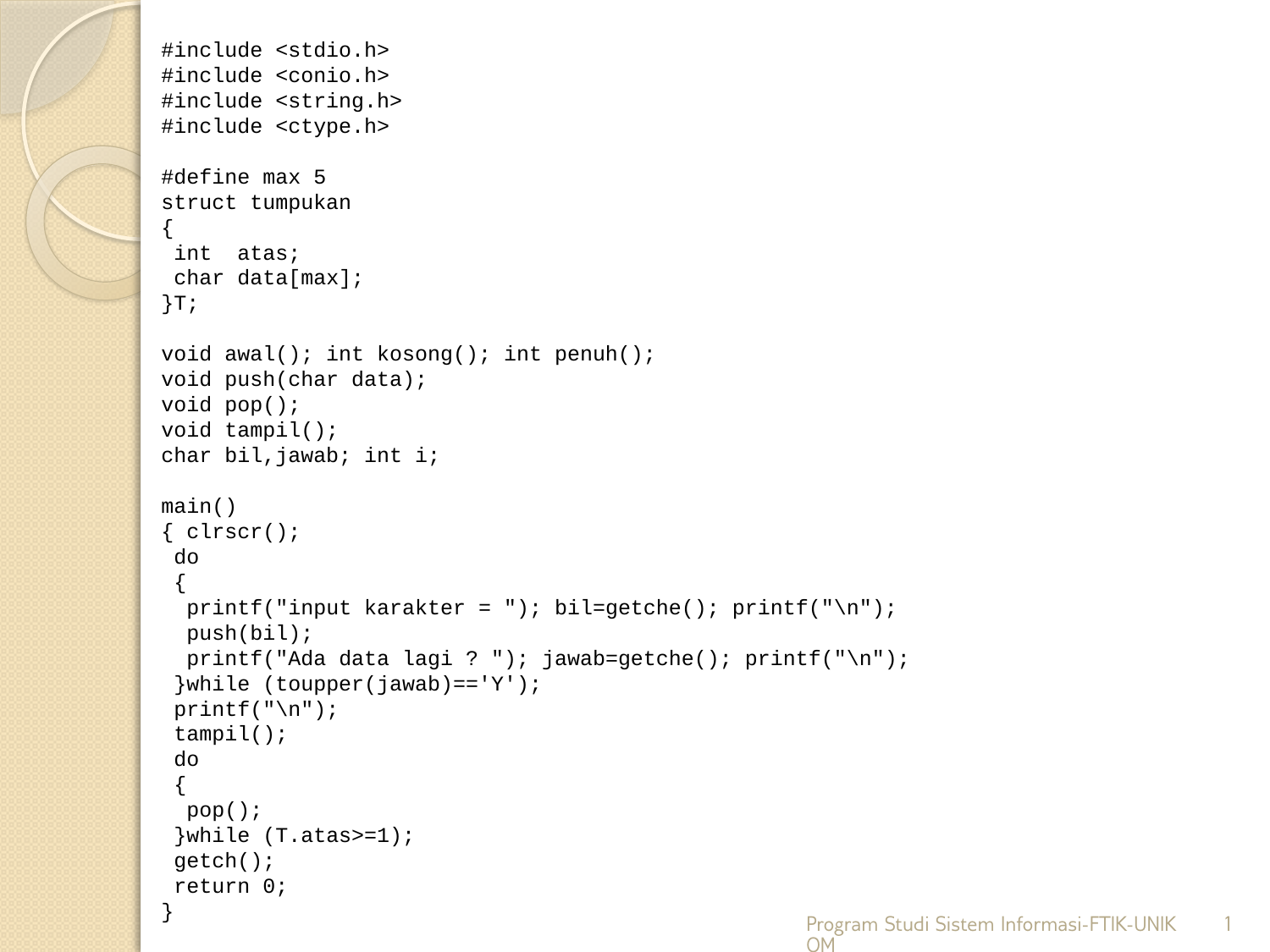

#include <stdio.h>
#include <conio.h>
#include <string.h>
#include <ctype.h>

#define max 5
struct tumpukan
{
 int  atas;
 char data[max];
}T;

void awal(); int kosong(); int penuh();
void push(char data);
void pop();
void tampil();
char bil,jawab; int i;

main()
{ clrscr();
 do
 {
  printf("input karakter = "); bil=getche(); printf("\n");
  push(bil);
  printf("Ada data lagi ? "); jawab=getche(); printf("\n");
 }while (toupper(jawab)=='Y');
 printf("\n");
 tampil();
 do
 {
  pop();
 }while (T.atas>=1);
 getch();
 return 0;
}
Program Studi Sistem Informasi-FTIK-UNIKOM
1